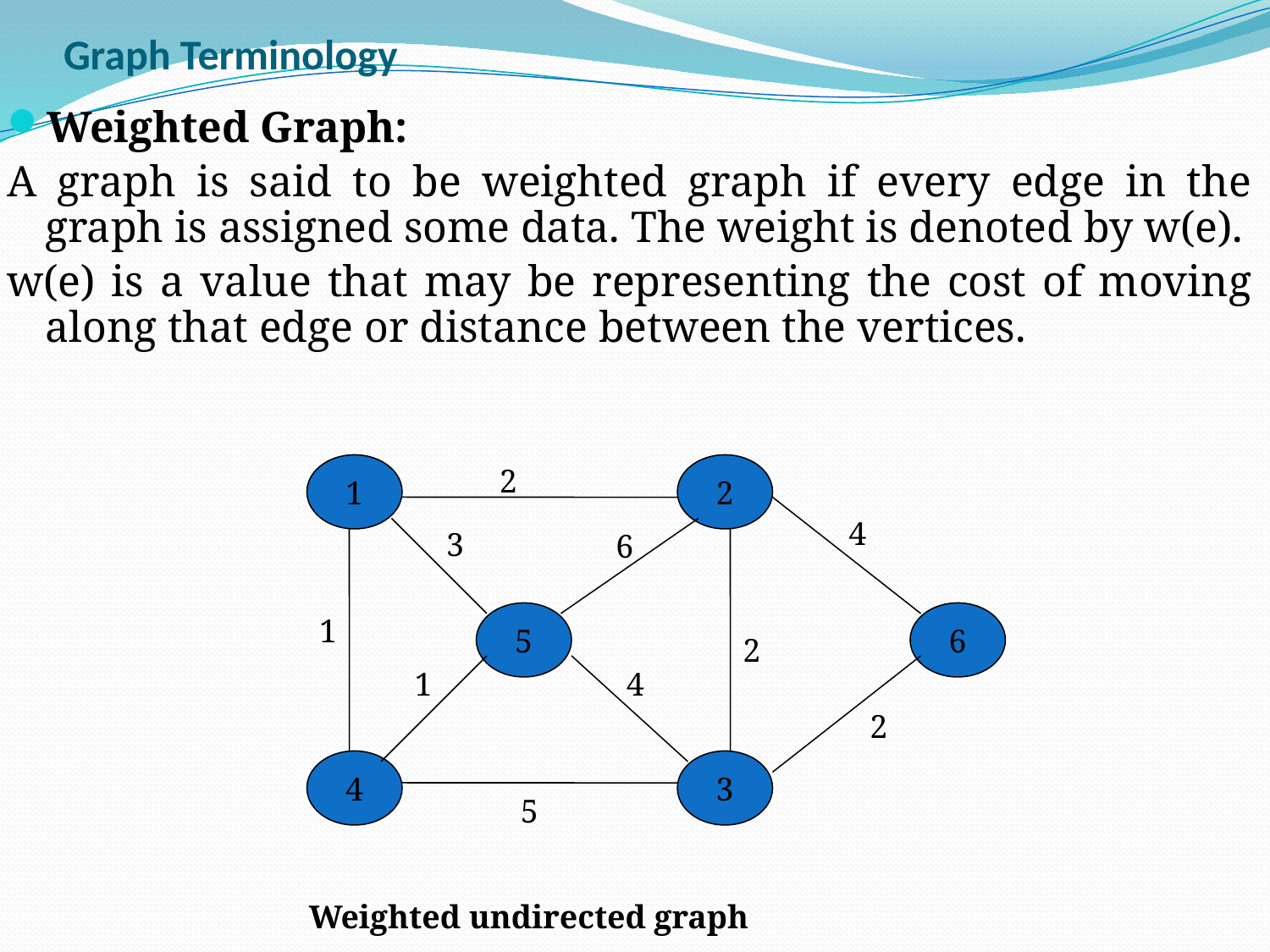

# Graph Terminology
Weighted Graph:
A graph is said to be weighted graph if every edge in the graph is assigned some data. The weight is denoted by w(e).
w(e) is a value that may be representing the cost of moving along that edge or distance between the vertices.
1
2
2

4

3

6

5
6
1
2

1
4
2
4
3

5
Weighted undirected graph